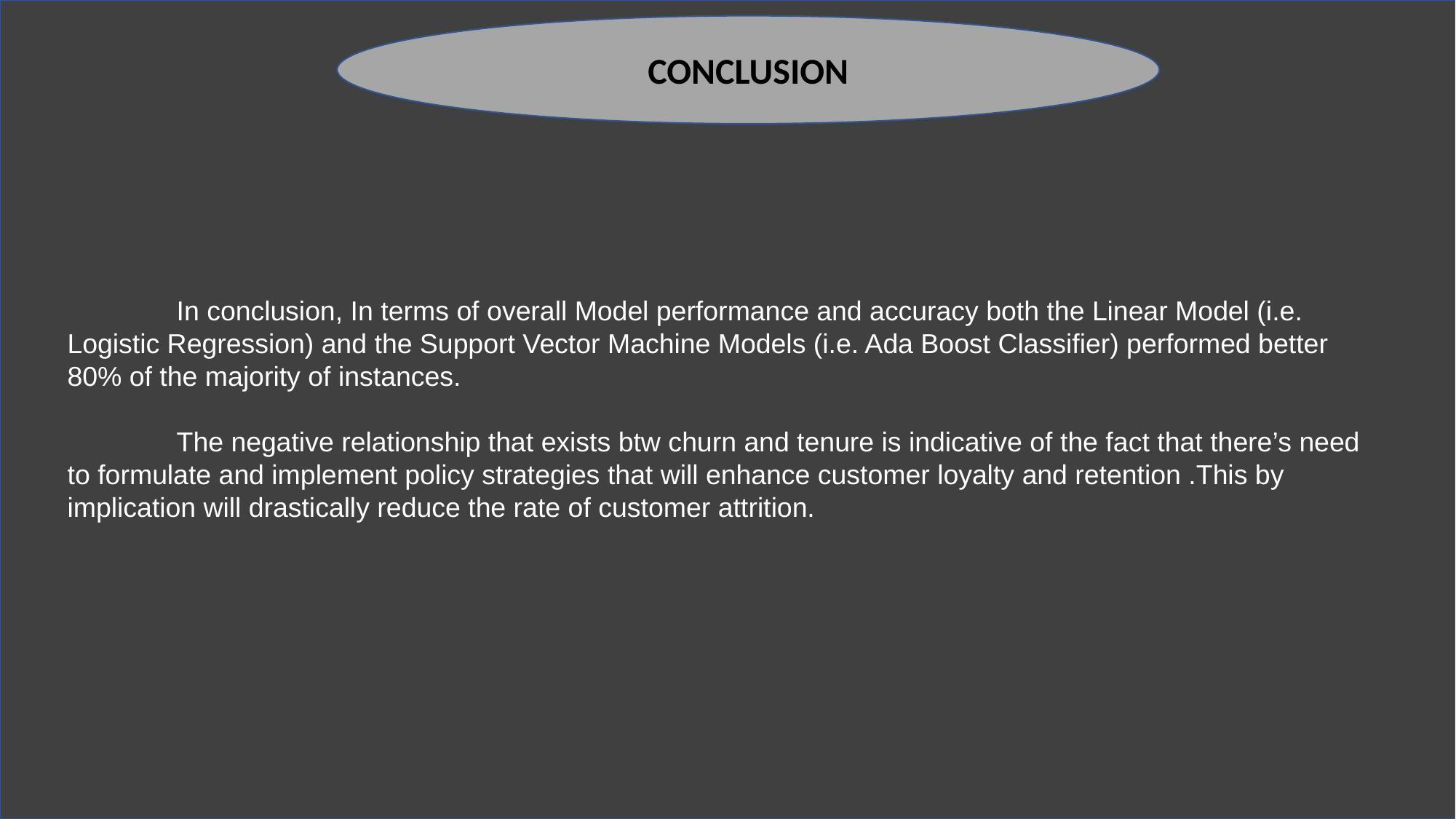

CONCLUSION
	In conclusion, In terms of overall Model performance and accuracy both the Linear Model (i.e. Logistic Regression) and the Support Vector Machine Models (i.e. Ada Boost Classifier) performed better 80% of the majority of instances.

	The negative relationship that exists btw churn and tenure is indicative of the fact that there’s need to formulate and implement policy strategies that will enhance customer loyalty and retention .This by implication will drastically reduce the rate of customer attrition.